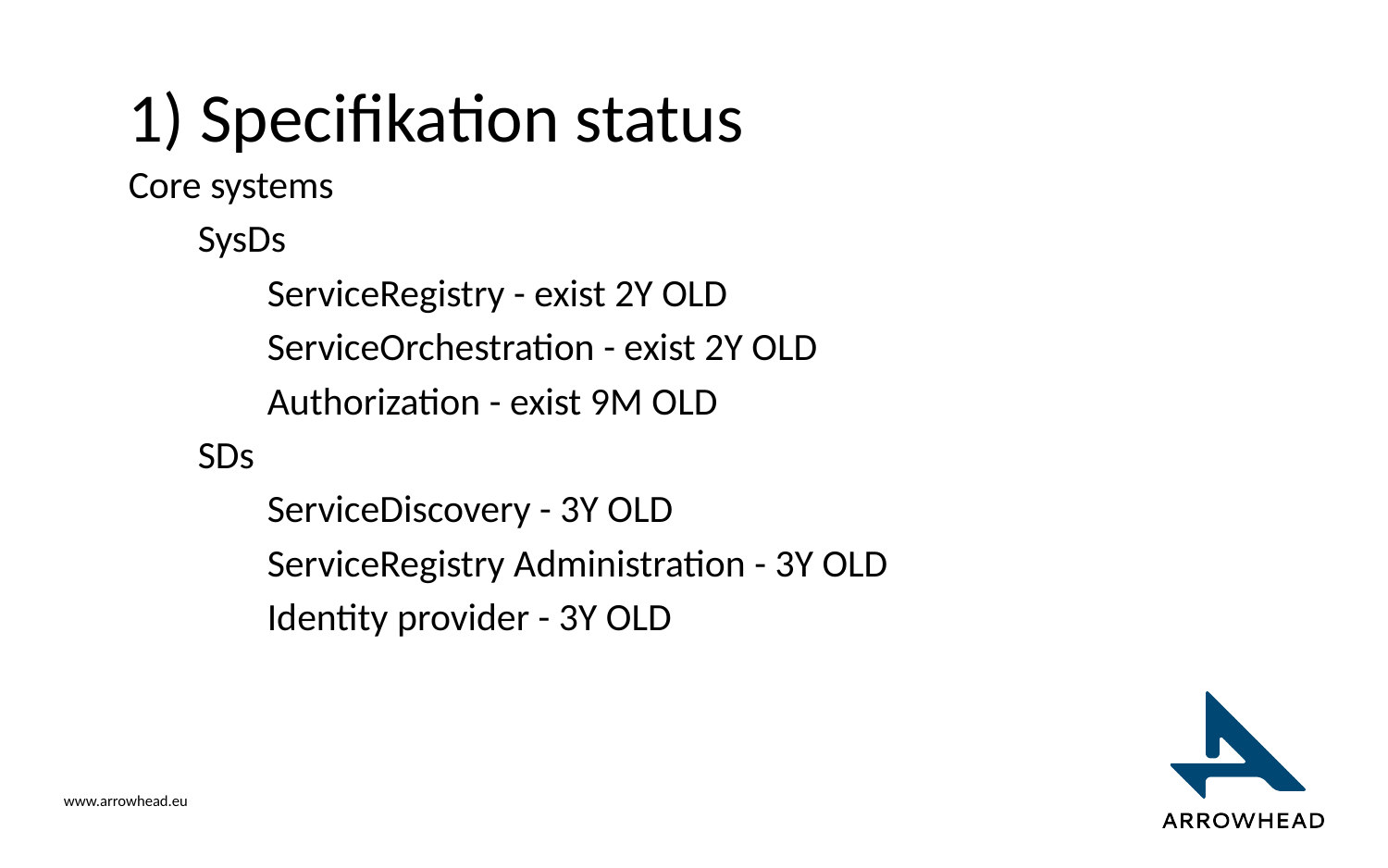

# 1) Specifikation status
Core systems
SysDs
ServiceRegistry - exist 2Y OLD
ServiceOrchestration - exist 2Y OLD
Authorization - exist 9M OLD
SDs
ServiceDiscovery - 3Y OLD
ServiceRegistry Administration - 3Y OLD
Identity provider - 3Y OLD